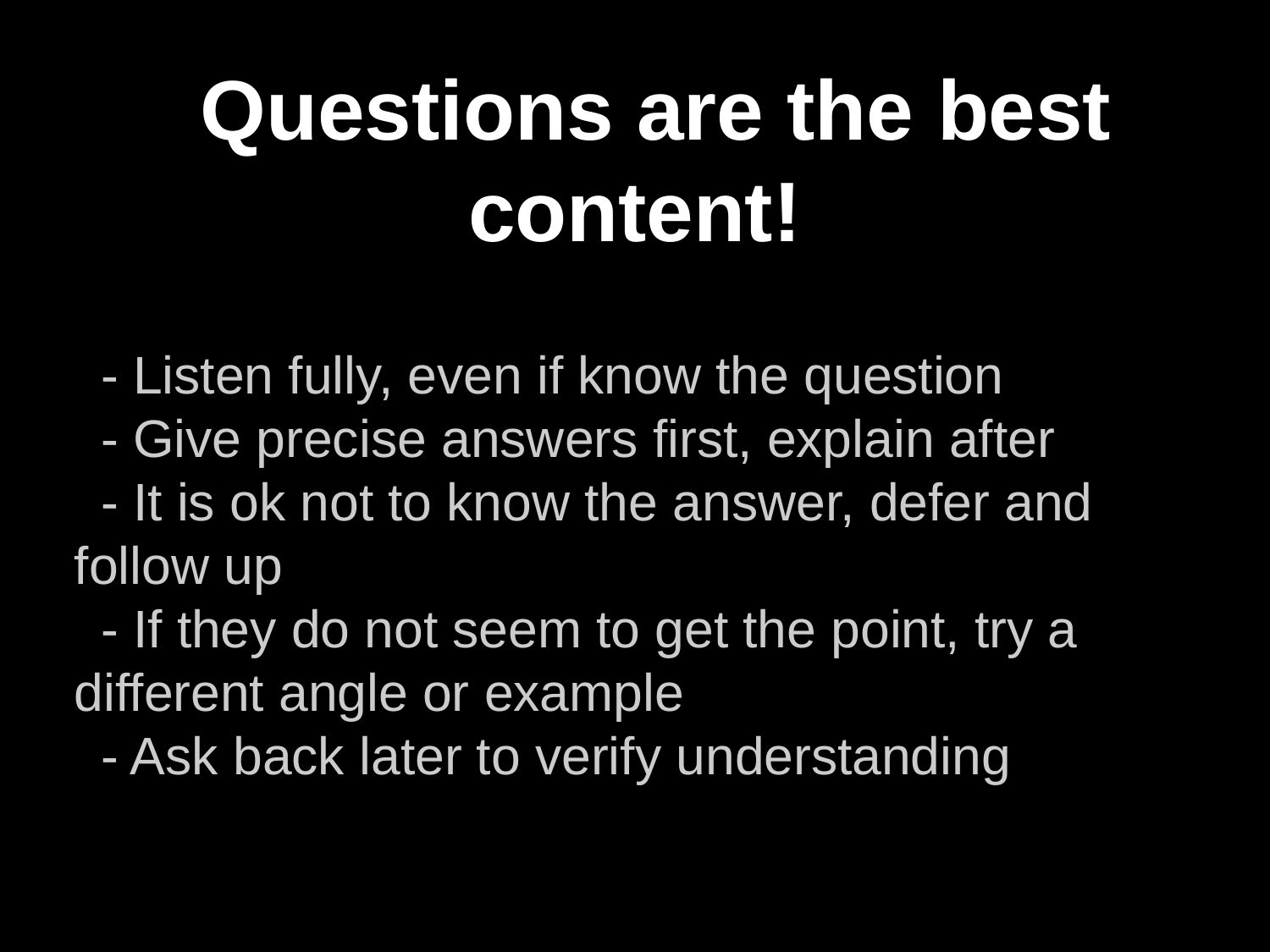

# Questions are the best content!
- Listen fully, even if know the question
- Give precise answers first, explain after
- It is ok not to know the answer, defer and follow up
- If they do not seem to get the point, try a different angle or example
- Ask back later to verify understanding